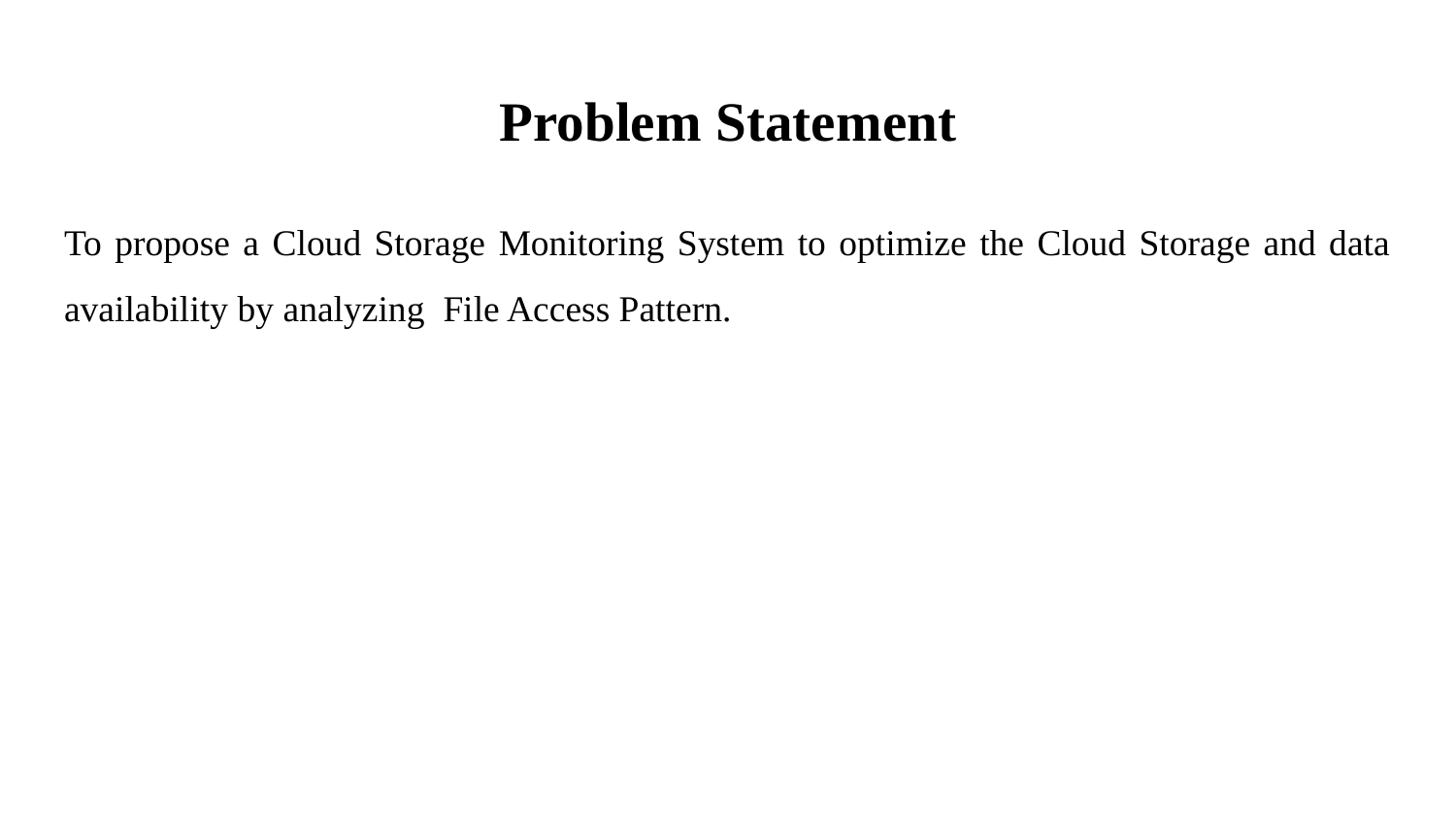

# Problem Statement
To propose a Cloud Storage Monitoring System to optimize the Cloud Storage and data availability by analyzing  File Access Pattern.